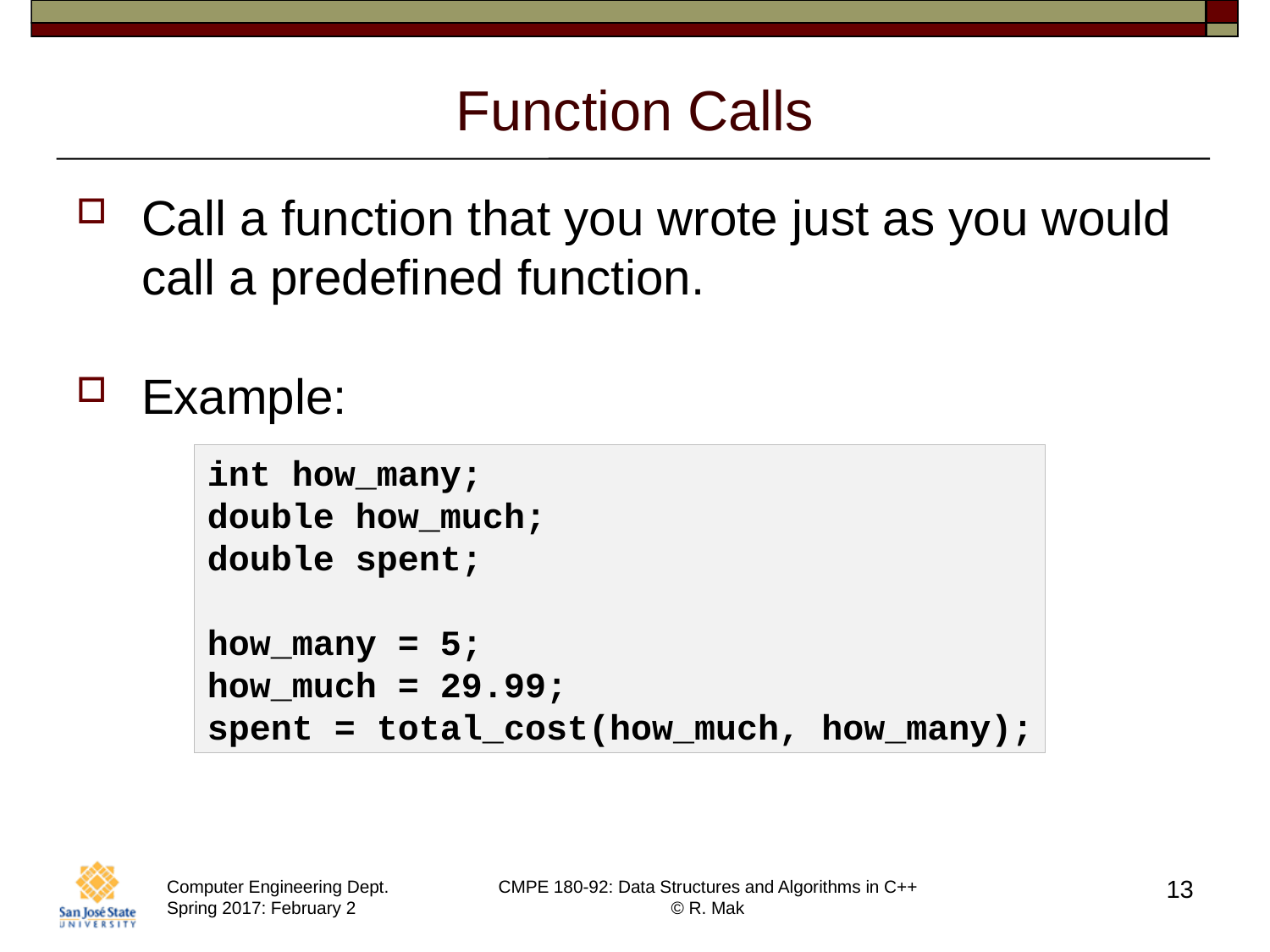

# Function Calls
Call a function that you wrote just as you would call a predefined function.

Example:
int how_many;
double how_much;
double spent;

how_many = 5;
how_much = 29.99;
spent = total_cost(how_much, how_many);
13